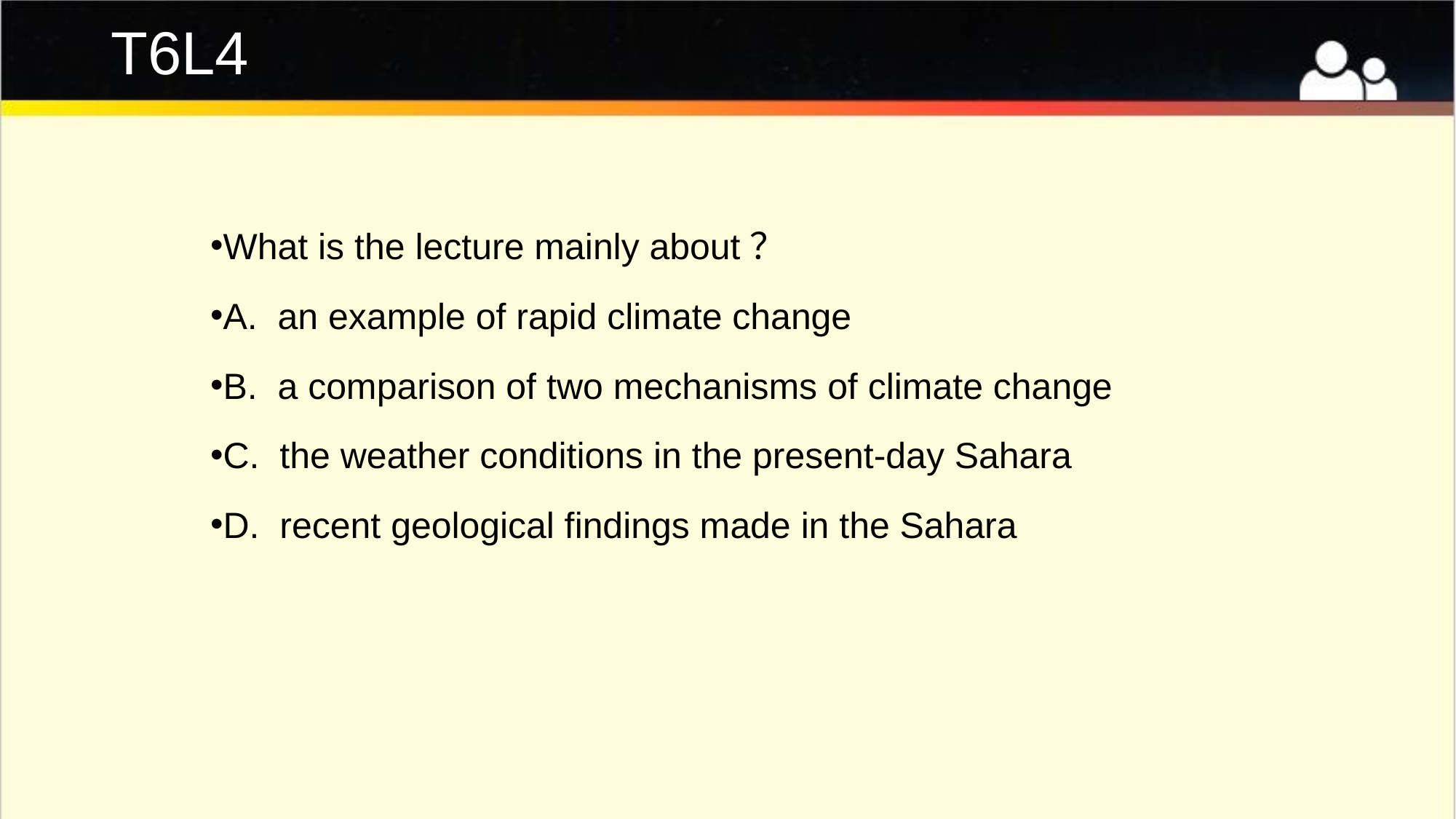

# T6L4
What is the lecture mainly about？
A.  an example of rapid climate change
B.  a comparison of two mechanisms of climate change
C.  the weather conditions in the present-day Sahara
D.  recent geological findings made in the Sahara